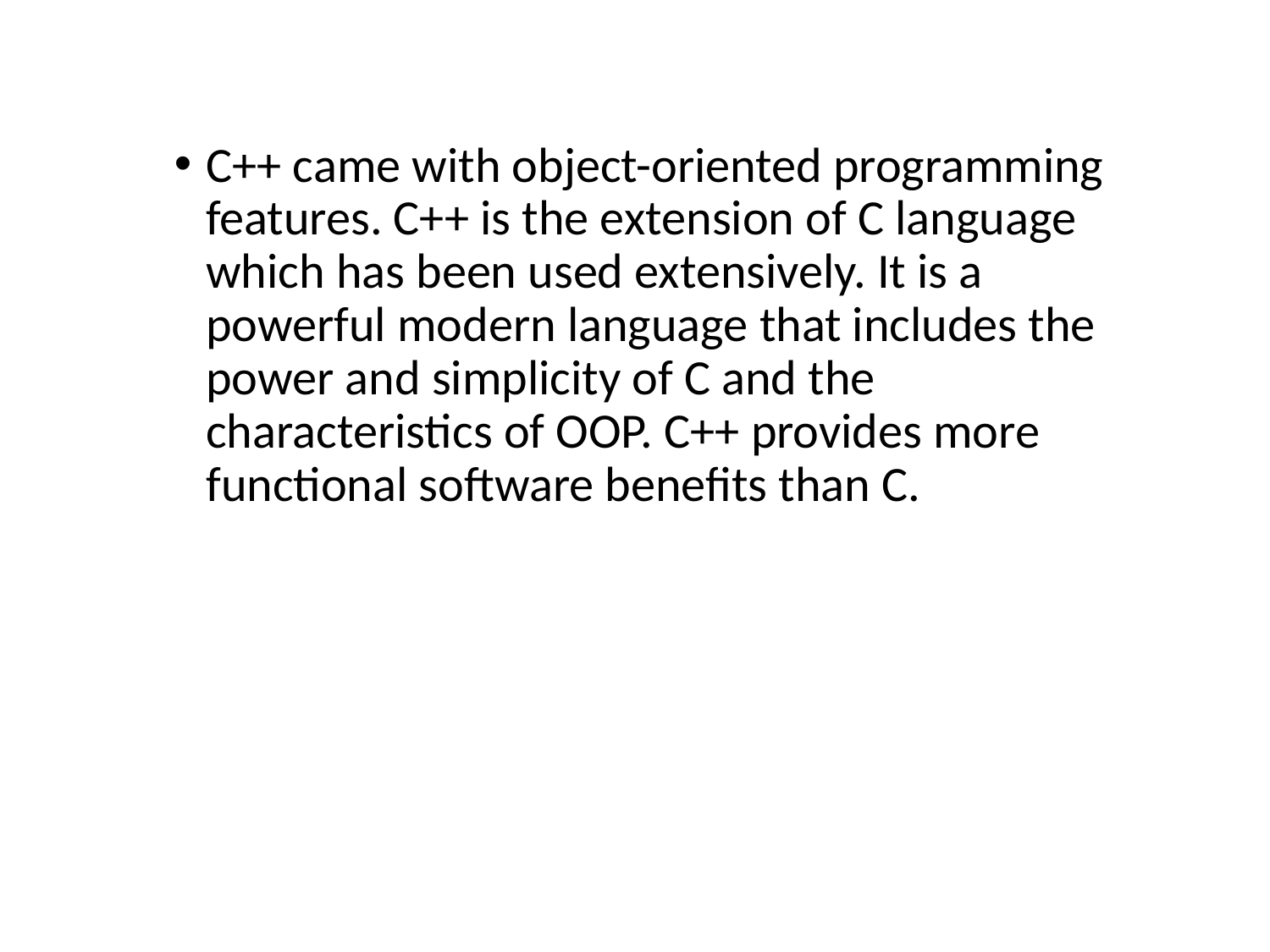

C++ came with object-oriented programming features. C++ is the extension of C language which has been used extensively. It is a powerful modern language that includes the power and simplicity of C and the characteristics of OOP. C++ provides more functional software benefits than C.